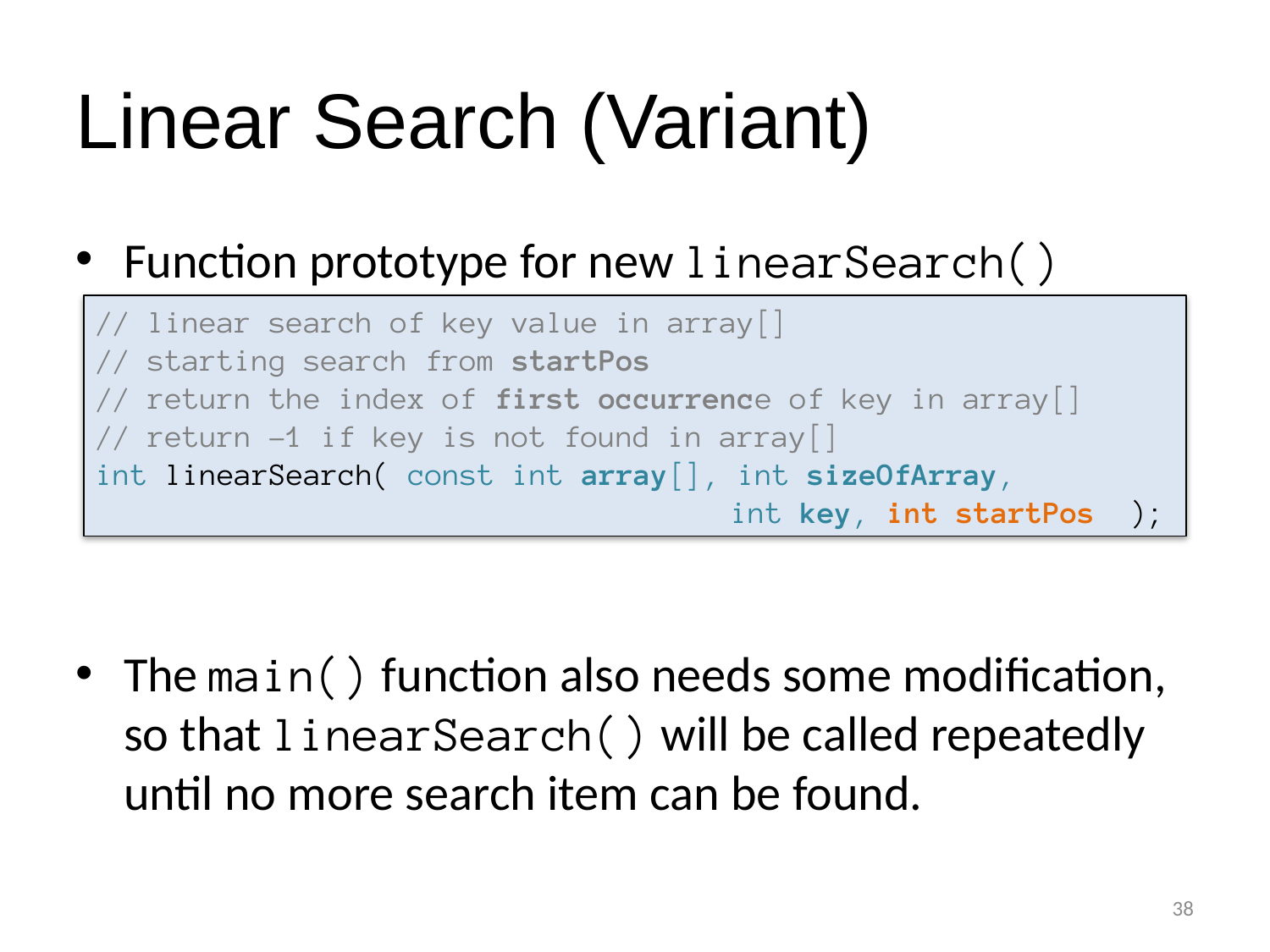

Linear Search (Variant)
Function prototype for new linearSearch()

The main() function also needs some modification, so that linearSearch() will be called repeatedly until no more search item can be found.
// linear search of key value in array[]
// starting search from startPos
// return the index of first occurrence of key in array[]
// return -1 if key is not found in array[]
int linearSearch( const int array[], int sizeOfArray,
					int key, int startPos  );
38